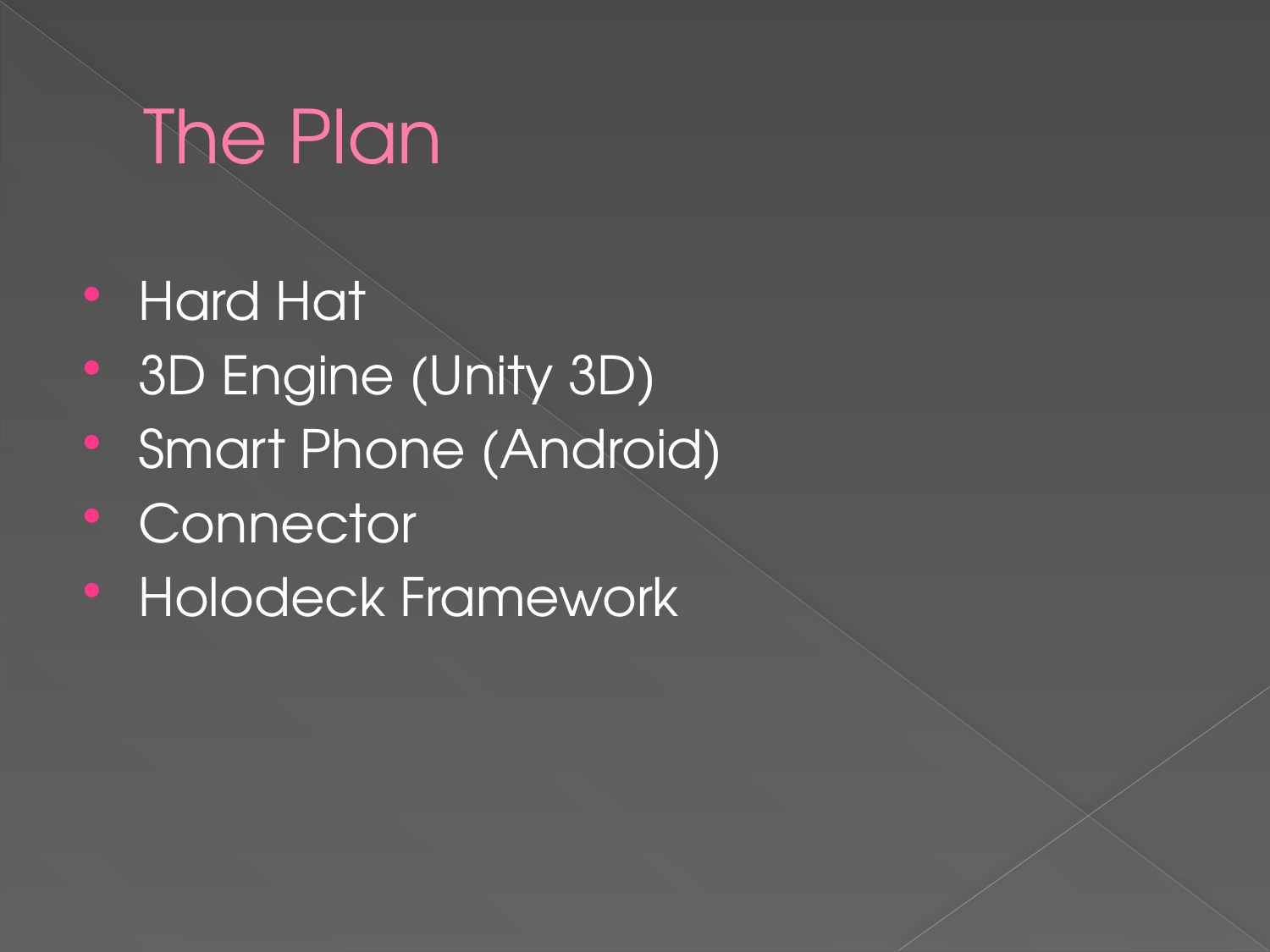

# The Plan
Hard Hat
3D Engine (Unity 3D)
Smart Phone (Android)
Connector
Holodeck Framework